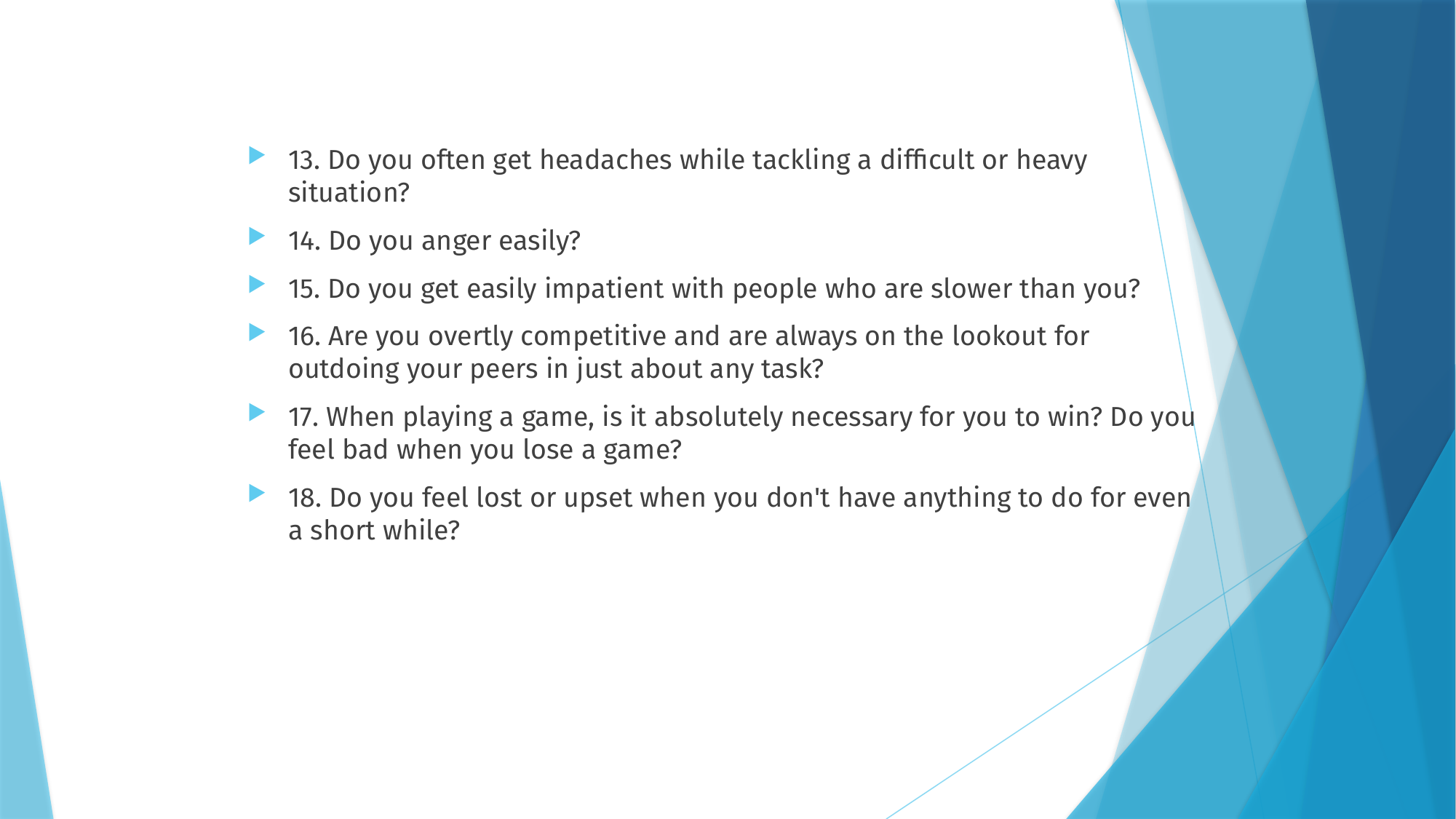

13. Do you often get headaches while tackling a difficult or heavy situation?
14. Do you anger easily?
15. Do you get easily impatient with people who are slower than you?
16. Are you overtly competitive and are always on the lookout for outdoing your peers in just about any task?
17. When playing a game, is it absolutely necessary for you to win? Do you feel bad when you lose a game?
18. Do you feel lost or upset when you don't have anything to do for even a short while?